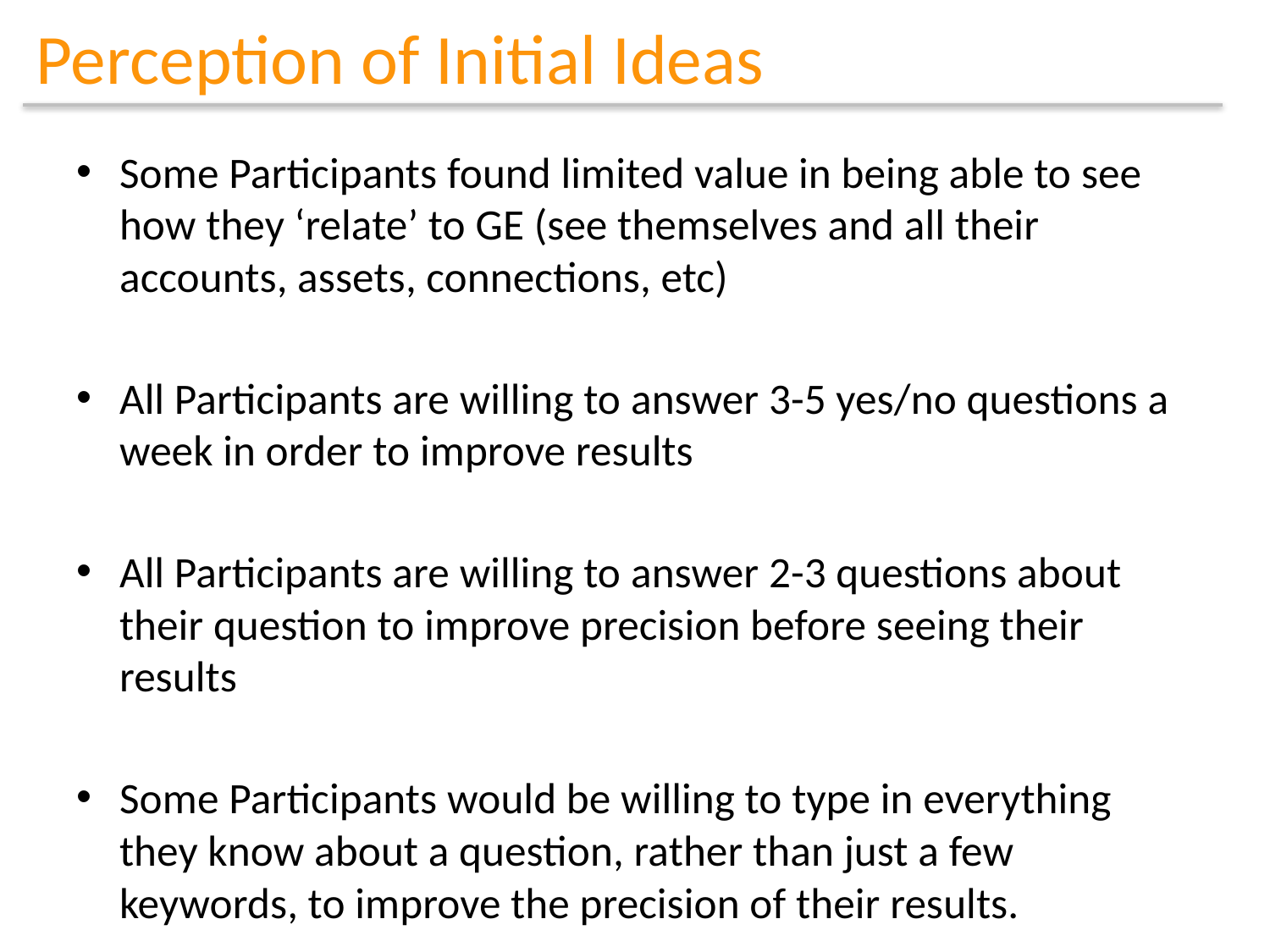

# Perception of Initial Ideas
Some Participants found limited value in being able to see how they ‘relate’ to GE (see themselves and all their accounts, assets, connections, etc)

All Participants are willing to answer 3-5 yes/no questions a week in order to improve results

All Participants are willing to answer 2-3 questions about their question to improve precision before seeing their results

Some Participants would be willing to type in everything they know about a question, rather than just a few keywords, to improve the precision of their results.